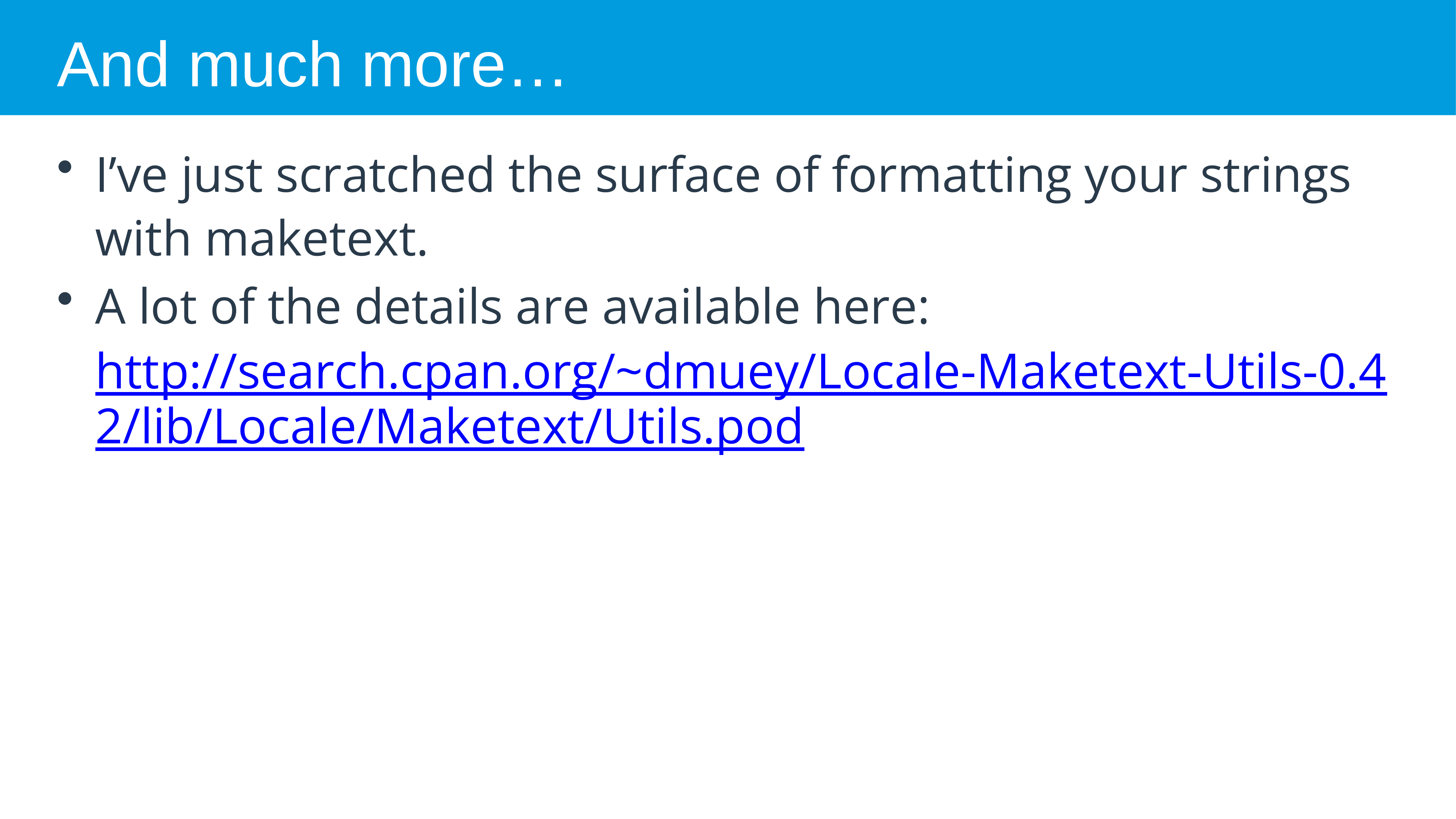

# And much more…
I’ve just scratched the surface of formatting your strings with maketext.
A lot of the details are available here: http://search.cpan.org/~dmuey/Locale-Maketext-Utils-0.42/lib/Locale/Maketext/Utils.pod